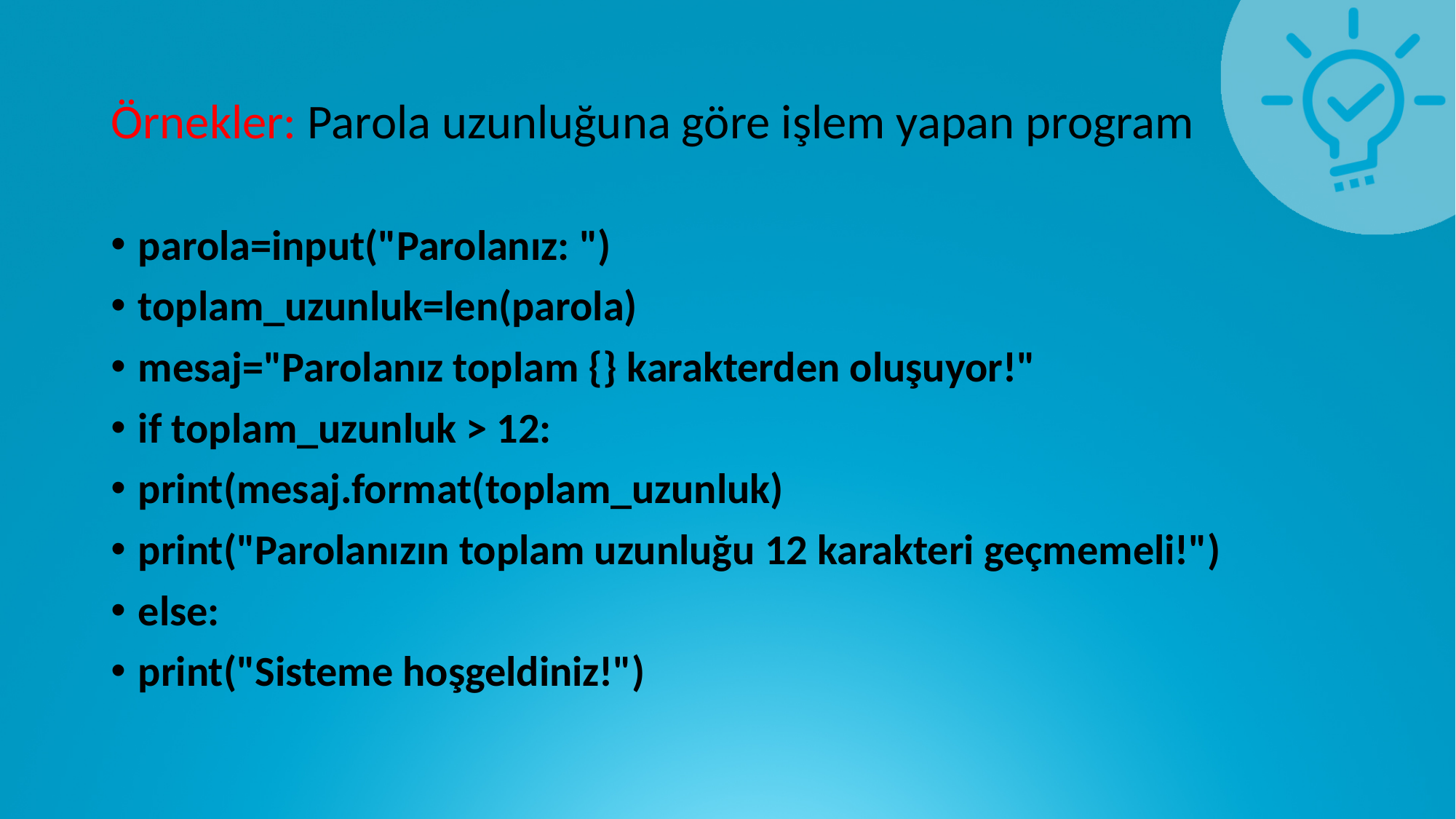

# Örnekler: Parola uzunluğuna göre işlem yapan program
parola=input("Parolanız: ")
toplam_uzunluk=len(parola)
mesaj="Parolanız toplam {} karakterden oluşuyor!"
if toplam_uzunluk > 12:
print(mesaj.format(toplam_uzunluk)
print("Parolanızın toplam uzunluğu 12 karakteri geçmemeli!")
else:
print("Sisteme hoşgeldiniz!")